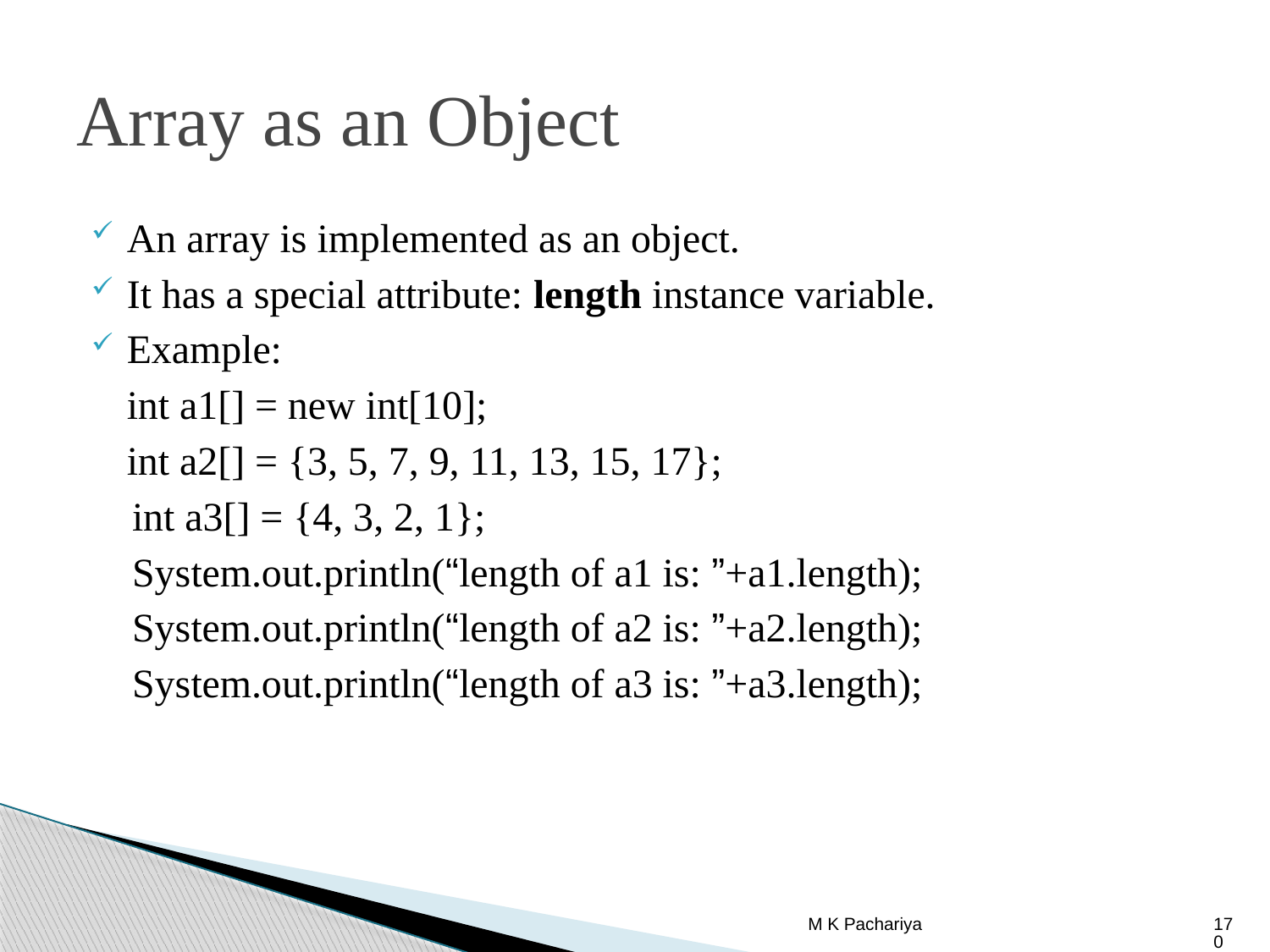

# Array as an Object
An array is implemented as an object.
It has a special attribute: length instance variable.
Example:
	int a1[] = new int[10];
	int a2[] = {3, 5, 7, 9, 11, 13, 15, 17};
    int a3[] = {4, 3, 2, 1};
    System.out.println(“length of a1 is: ”+a1.length);
    System.out.println(“length of a2 is: ”+a2.length);
    System.out.println(“length of a3 is: ”+a3.length);
M K Pachariya
170